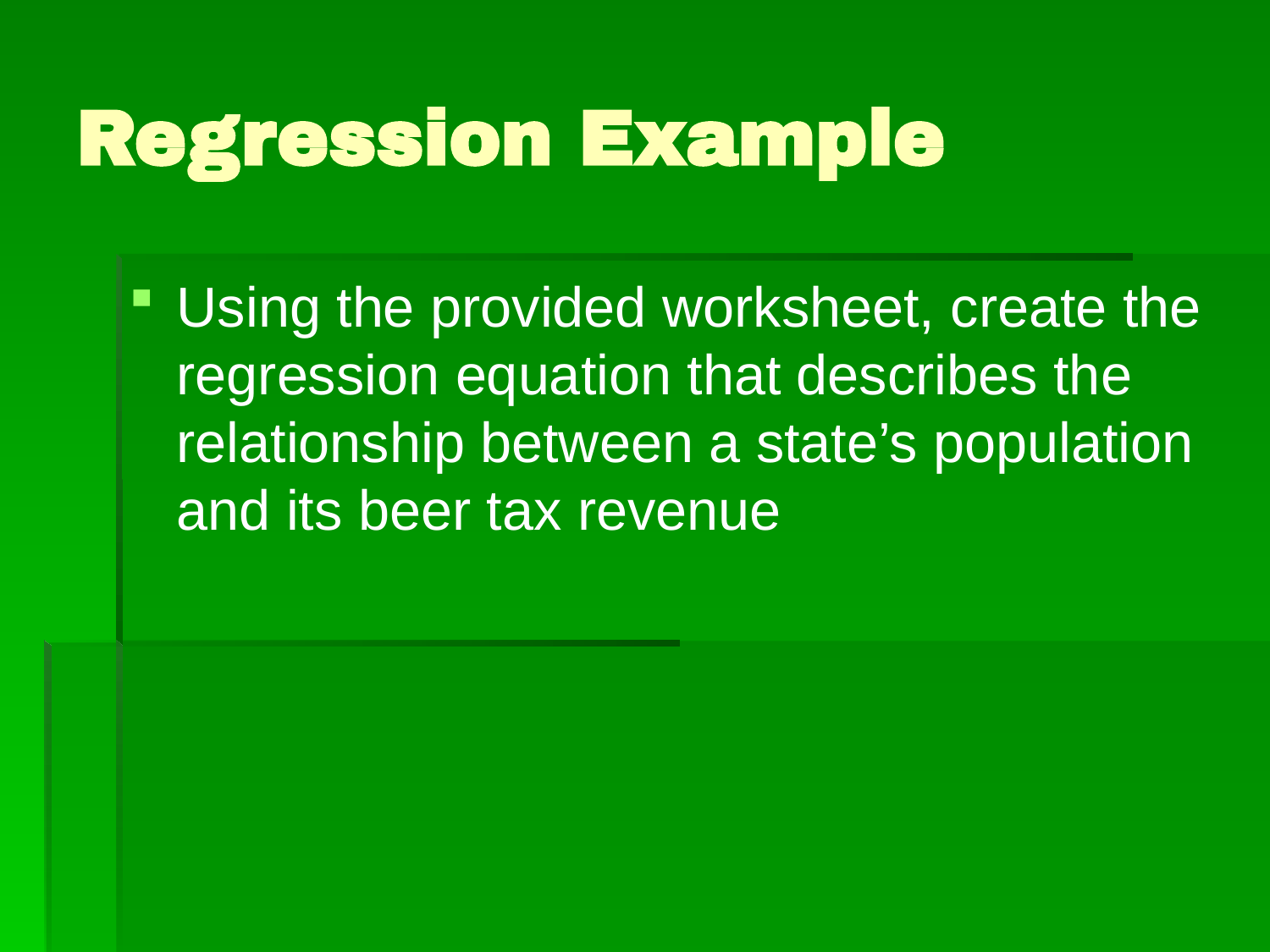

# Regression Example
Using the provided worksheet, create the regression equation that describes the relationship between a state’s population and its beer tax revenue